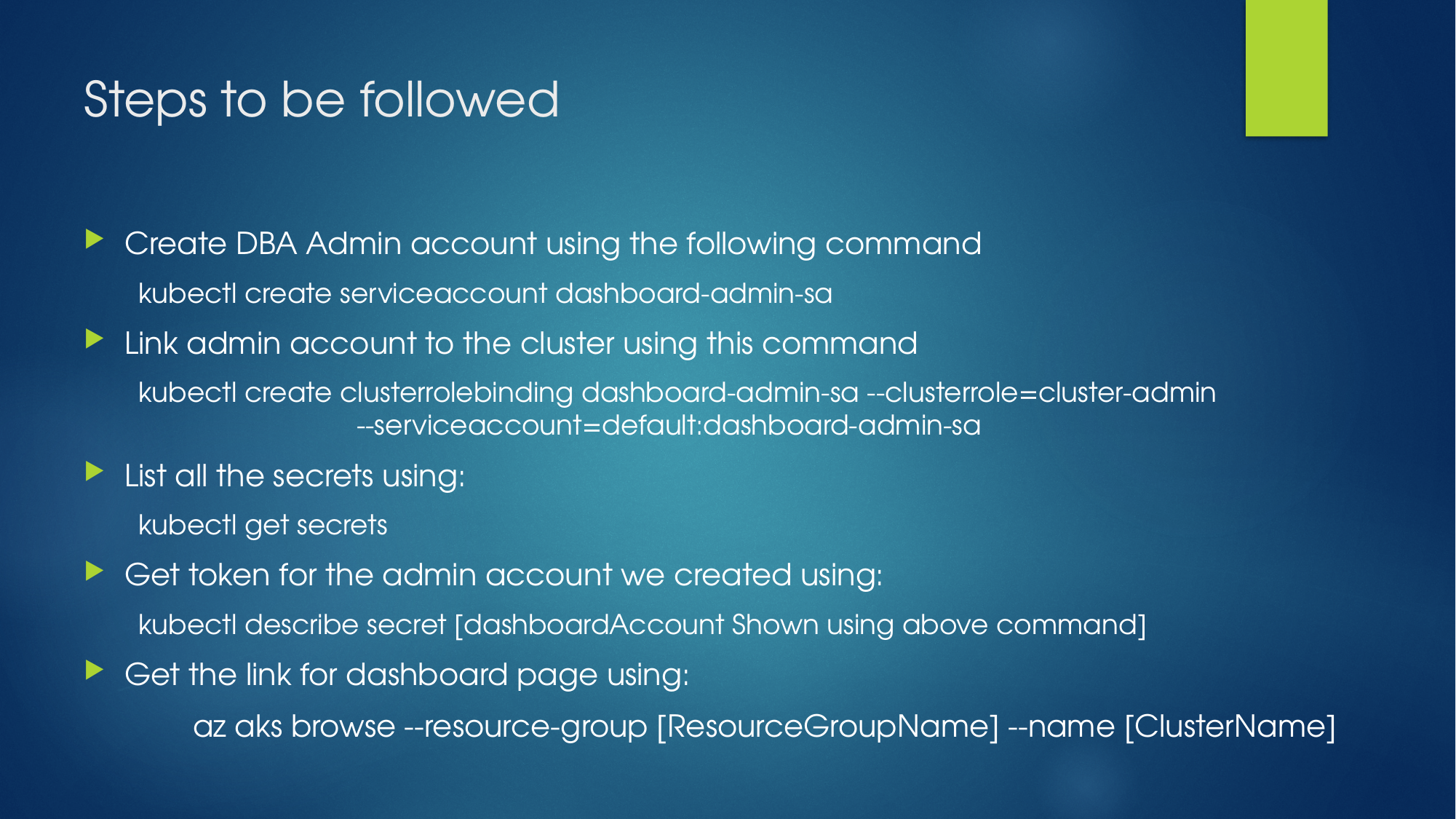

# Steps to be followed
Create DBA Admin account using the following command
kubectl create serviceaccount dashboard-admin-sa
Link admin account to the cluster using this command
kubectl create clusterrolebinding dashboard-admin-sa --clusterrole=cluster-admin 				--serviceaccount=default:dashboard-admin-sa
List all the secrets using:
kubectl get secrets
Get token for the admin account we created using:
kubectl describe secret [dashboardAccount Shown using above command]
Get the link for dashboard page using:
	az aks browse --resource-group [ResourceGroupName] --name [ClusterName]